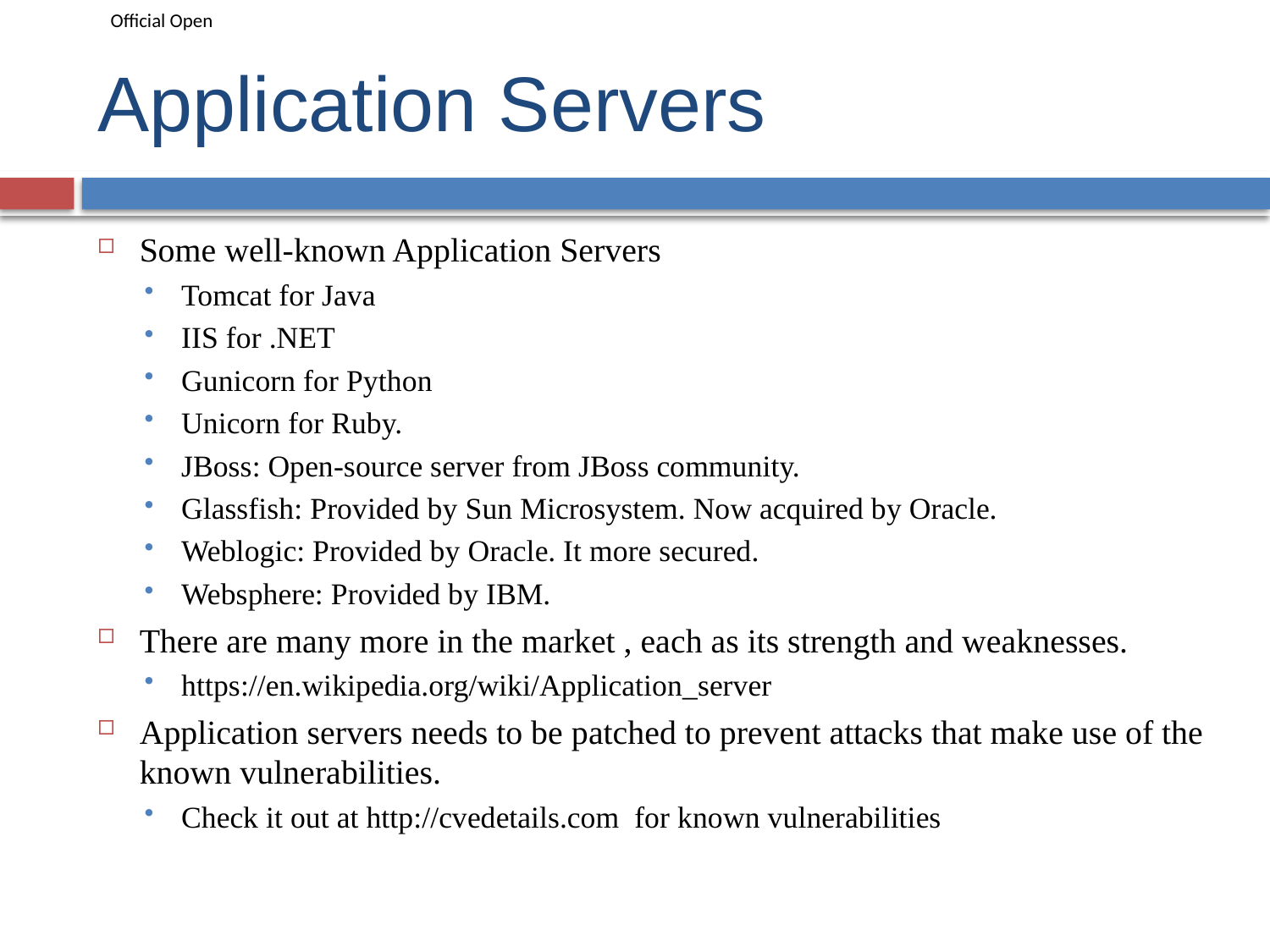

# Application Servers
Some well-known Application Servers
Tomcat for Java
IIS for .NET
Gunicorn for Python
Unicorn for Ruby.
JBoss: Open-source server from JBoss community.
Glassfish: Provided by Sun Microsystem. Now acquired by Oracle.
Weblogic: Provided by Oracle. It more secured.
Websphere: Provided by IBM.
There are many more in the market , each as its strength and weaknesses.
https://en.wikipedia.org/wiki/Application_server
Application servers needs to be patched to prevent attacks that make use of the known vulnerabilities.
Check it out at http://cvedetails.com  for known vulnerabilities